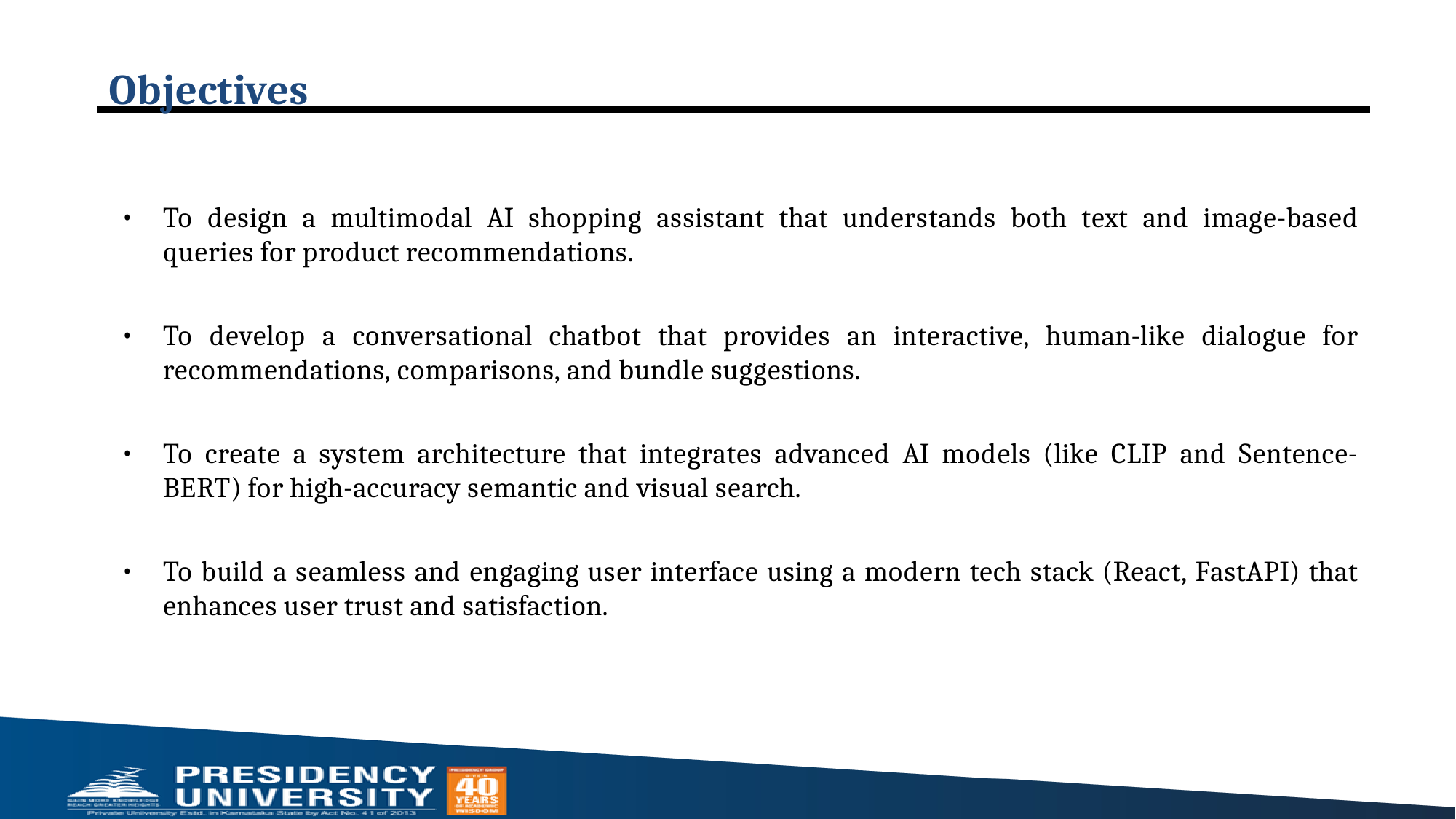

# Objectives
To design a multimodal AI shopping assistant that understands both text and image-based queries for product recommendations.

To develop a conversational chatbot that provides an interactive, human-like dialogue for recommendations, comparisons, and bundle suggestions.

To create a system architecture that integrates advanced AI models (like CLIP and Sentence-BERT) for high-accuracy semantic and visual search.

To build a seamless and engaging user interface using a modern tech stack (React, FastAPI) that enhances user trust and satisfaction.